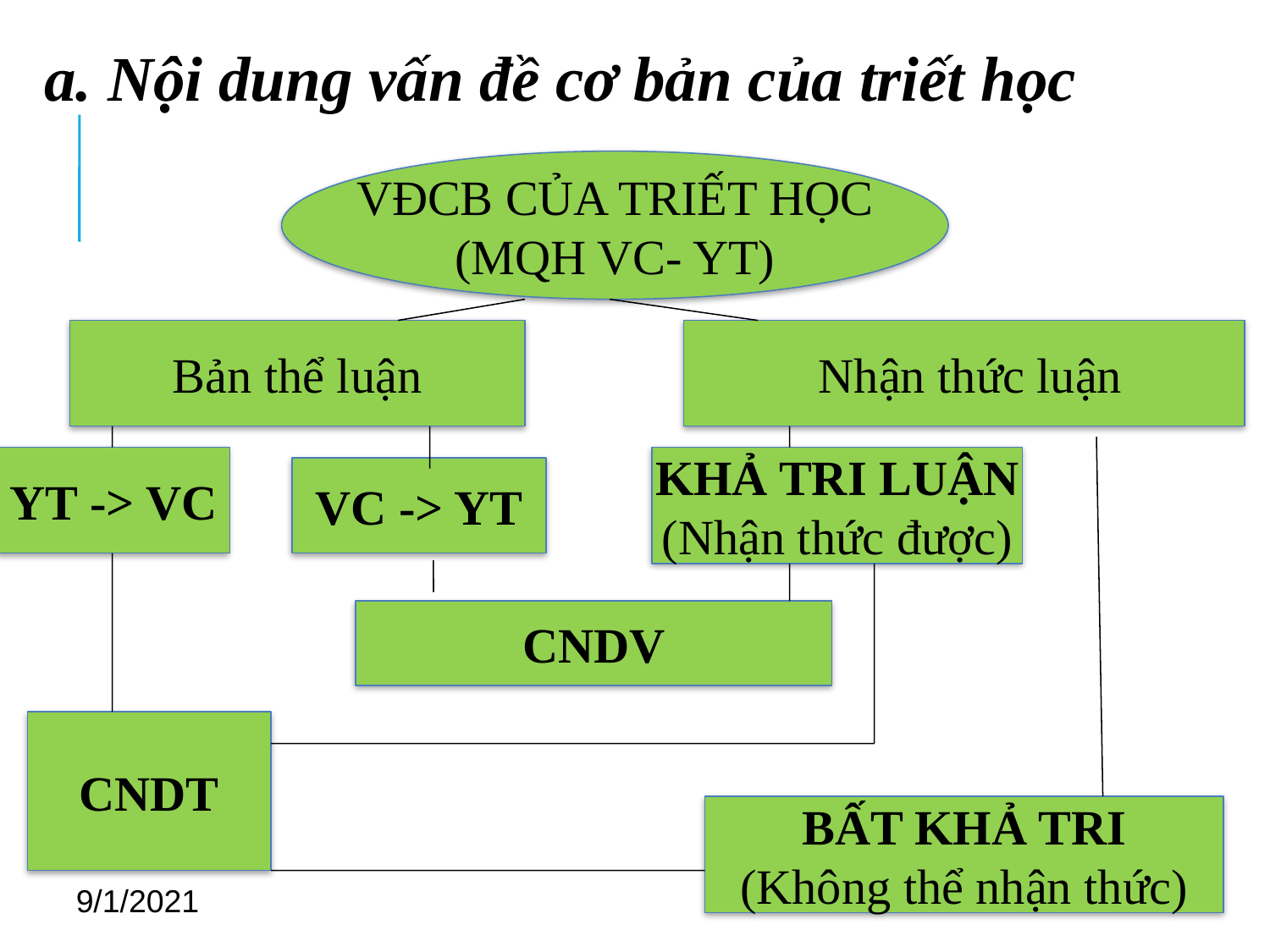

a. Nội dung vấn đề cơ bản của triết học
VĐCB CỦA TRIẾT HỌC
(MQH VC- YT)

 Bản thể luận

 Nhận thức luận

YT -> VC
KHẢ TRI LUẬN
(Nhận thức được)
VC -> YT

CNDV
CNDT

BẤT KHẢ TRI
(Không thể nhận thức)
9/1/2021